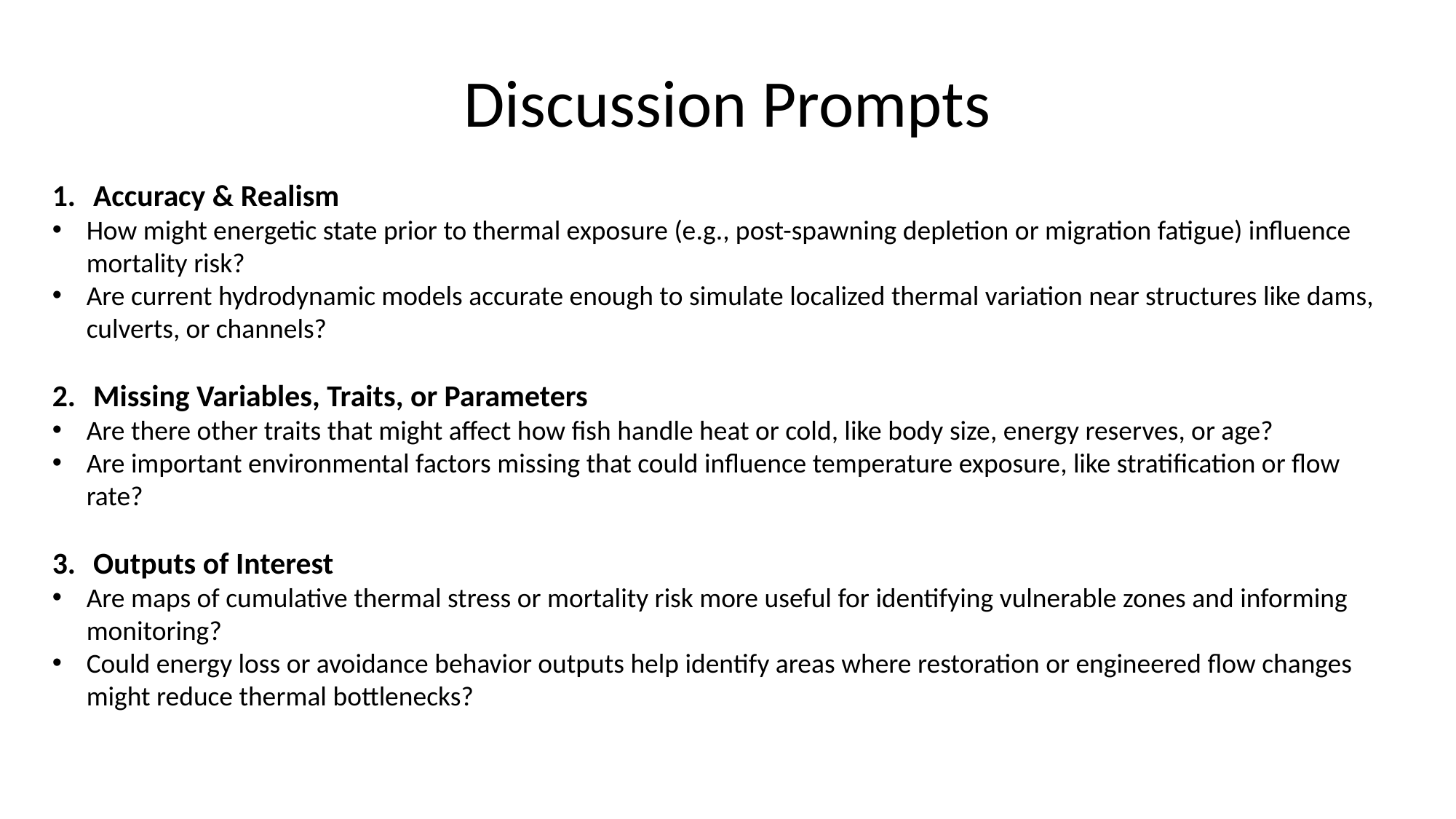

# Discussion Prompts
Accuracy & Realism
How might energetic state prior to thermal exposure (e.g., post-spawning depletion or migration fatigue) influence mortality risk?
Are current hydrodynamic models accurate enough to simulate localized thermal variation near structures like dams, culverts, or channels?

Missing Variables, Traits, or Parameters
Are there other traits that might affect how fish handle heat or cold, like body size, energy reserves, or age?
Are important environmental factors missing that could influence temperature exposure, like stratification or flow rate?

Outputs of Interest
Are maps of cumulative thermal stress or mortality risk more useful for identifying vulnerable zones and informing monitoring?
Could energy loss or avoidance behavior outputs help identify areas where restoration or engineered flow changes might reduce thermal bottlenecks?